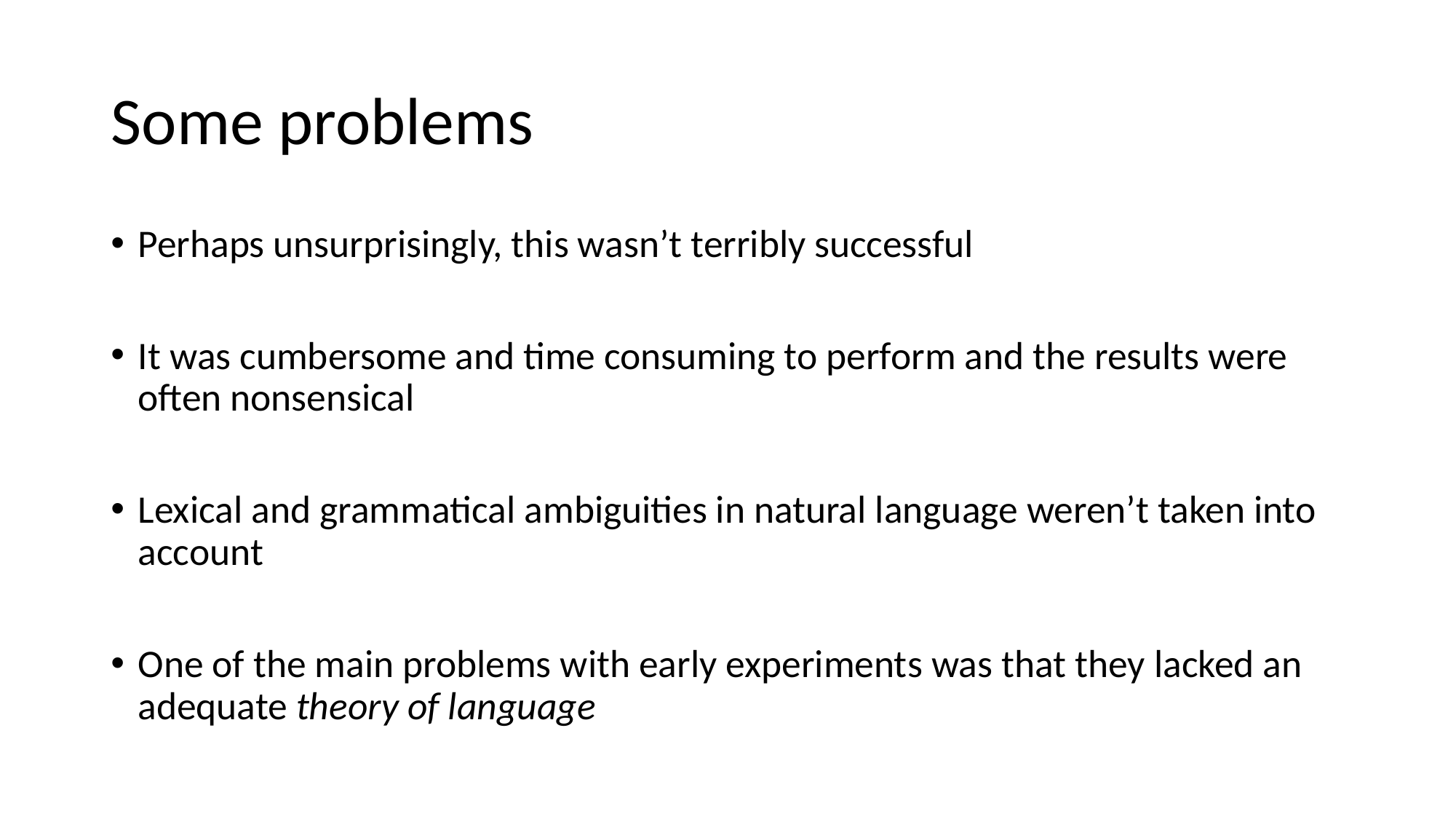

# Some problems
Perhaps unsurprisingly, this wasn’t terribly successful

It was cumbersome and time consuming to perform and the results were often nonsensical

Lexical and grammatical ambiguities in natural language weren’t taken into account

One of the main problems with early experiments was that they lacked an adequate theory of language